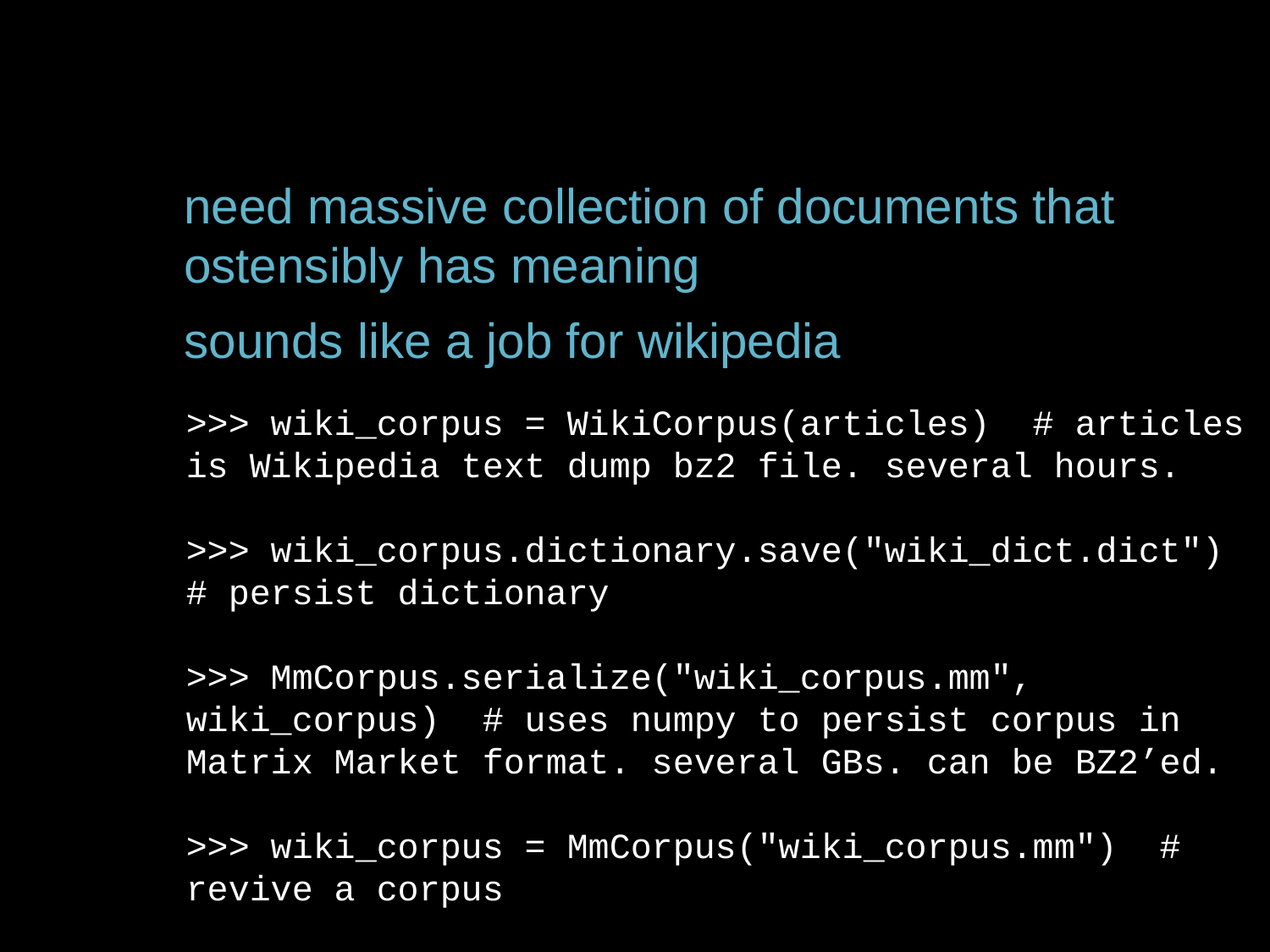

need massive collection of documents that ostensibly has meaning
sounds like a job for wikipedia
>>> wiki_corpus = WikiCorpus(articles)  # articles is Wikipedia text dump bz2 file. several hours.

>>> wiki_corpus.dictionary.save("wiki_dict.dict")  # persist dictionary

>>> MmCorpus.serialize("wiki_corpus.mm", wiki_corpus)  # uses numpy to persist corpus in Matrix Market format. several GBs. can be BZ2’ed.

>>> wiki_corpus = MmCorpus("wiki_corpus.mm")  # revive a corpus